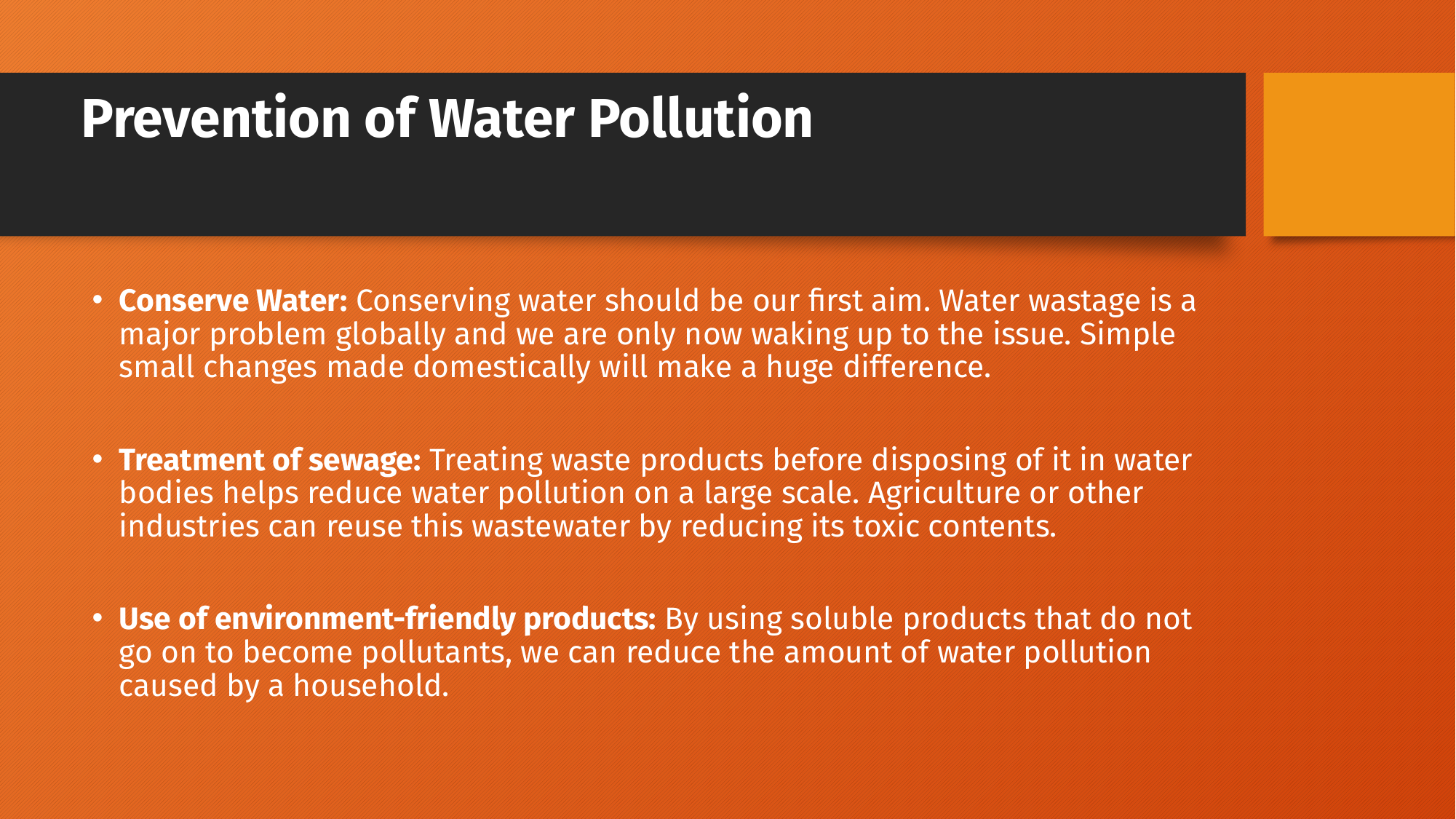

# Prevention of Water Pollution
Conserve Water: Conserving water should be our first aim. Water wastage is a major problem globally and we are only now waking up to the issue. Simple small changes made domestically will make a huge difference.

Treatment of sewage: Treating waste products before disposing of it in water bodies helps reduce water pollution on a large scale. Agriculture or other industries can reuse this wastewater by reducing its toxic contents.

Use of environment-friendly products: By using soluble products that do not go on to become pollutants, we can reduce the amount of water pollution caused by a household.